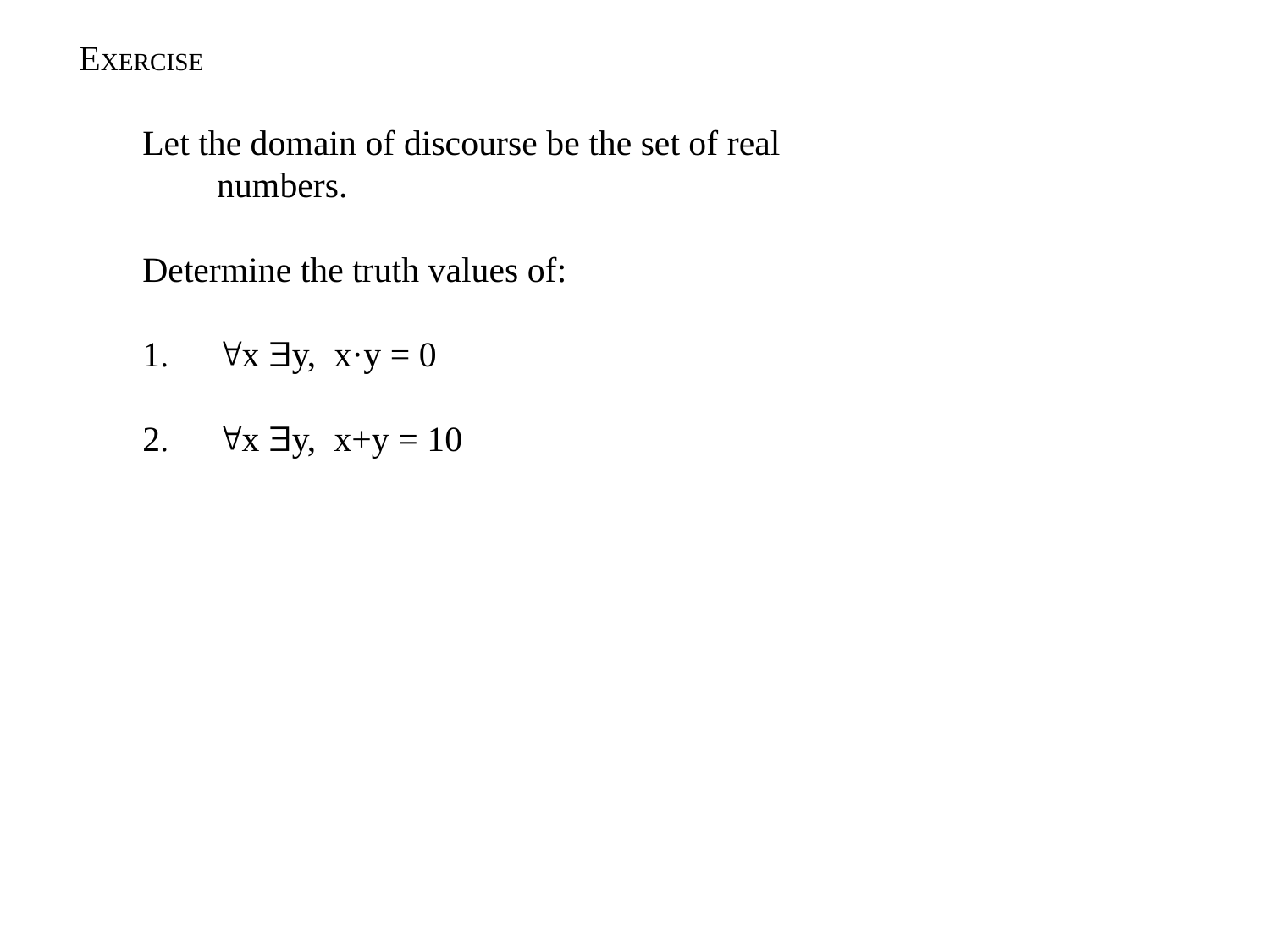

EXERCISE

Let the domain of discourse be the set of real numbers.

Determine the truth values of:

∀x ∃y,  x·y = 0

∀x ∃y,  x+y = 10